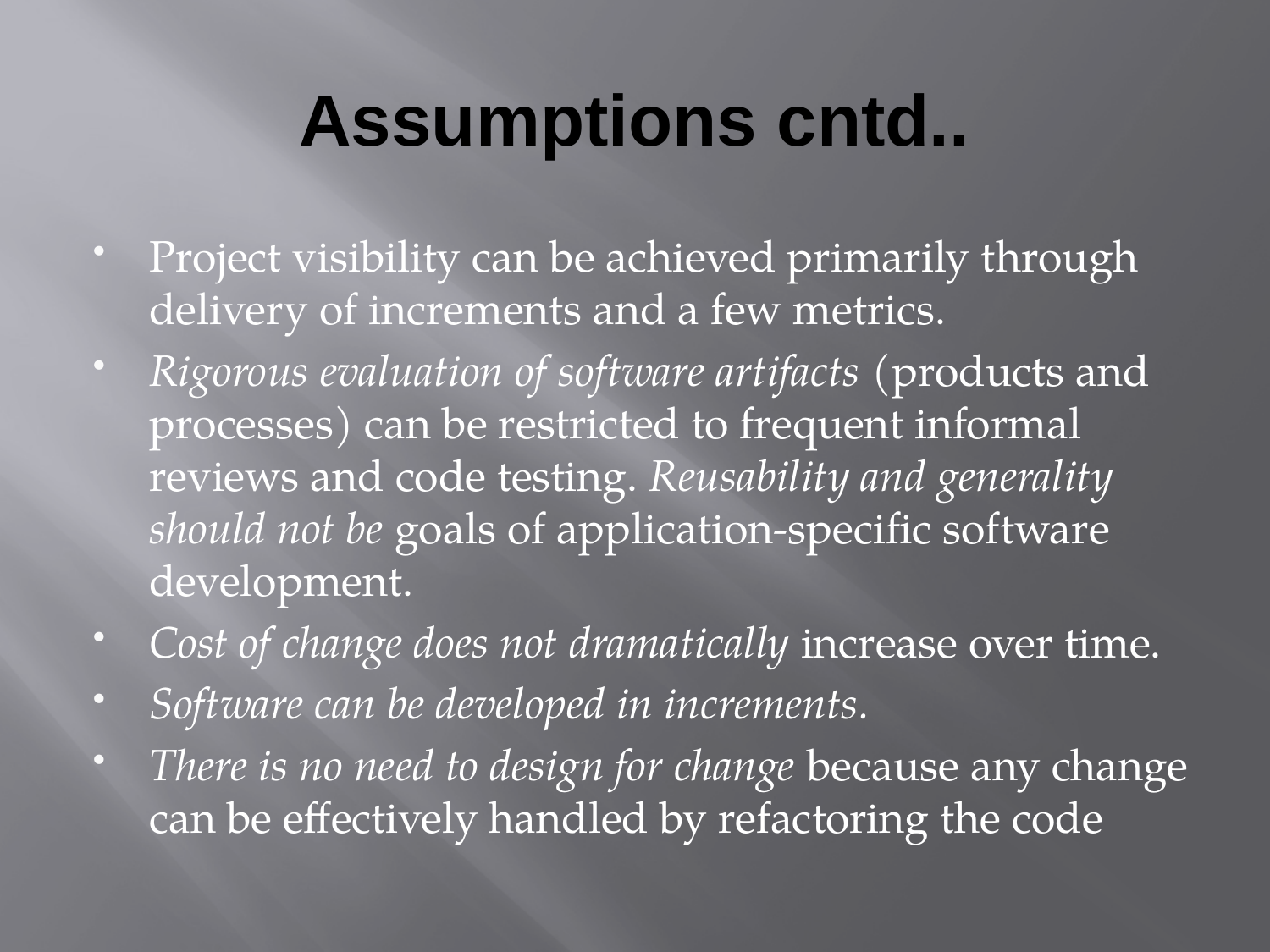

# Assumptions cntd..
Project visibility can be achieved primarily through delivery of increments and a few metrics.
Rigorous evaluation of software artifacts (products and processes) can be restricted to frequent informal reviews and code testing. Reusability and generality should not be goals of application-specific software development.
Cost of change does not dramatically increase over time.
Software can be developed in increments.
There is no need to design for change because any change can be effectively handled by refactoring the code